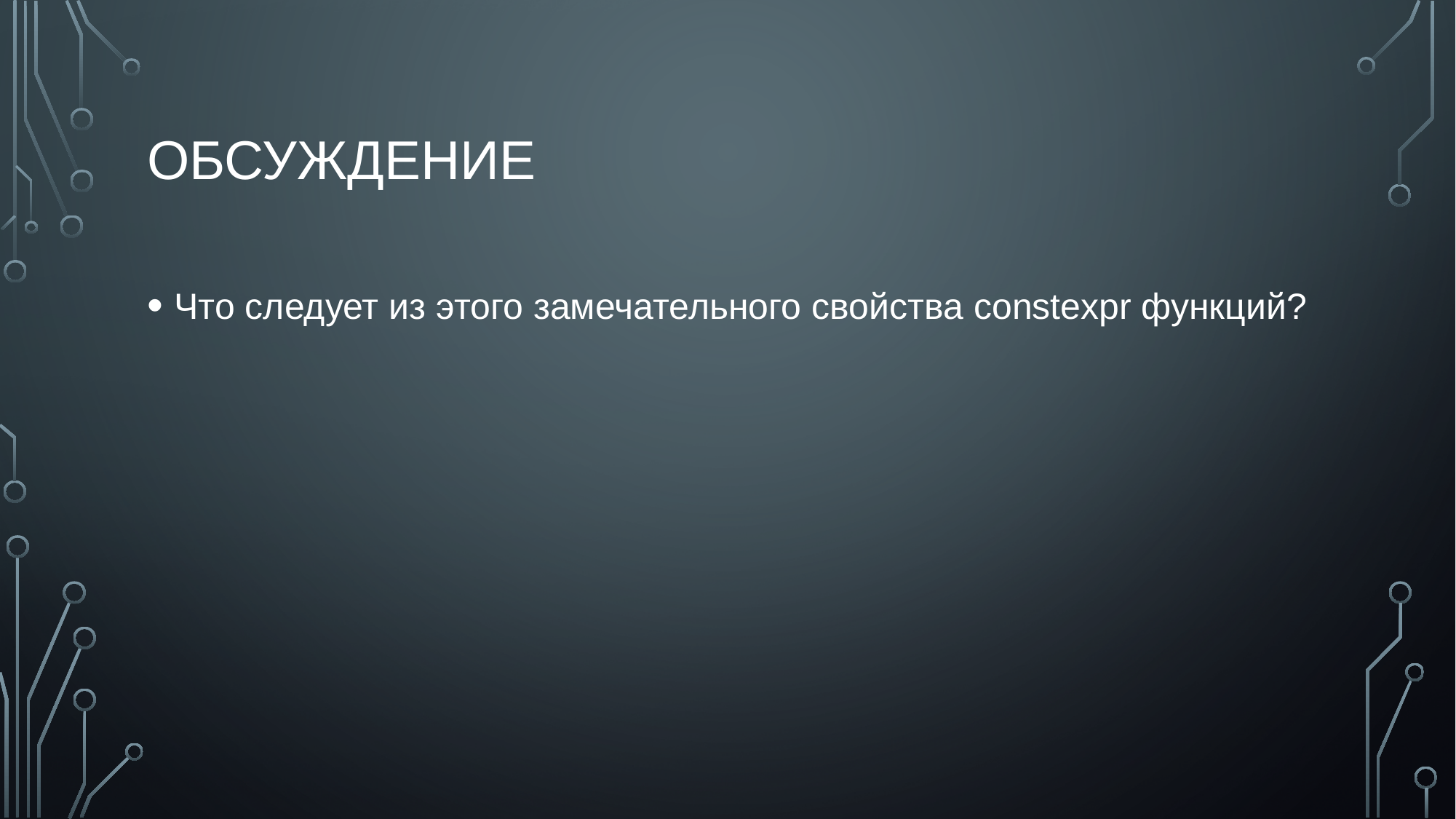

# обсуждение
Что следует из этого замечательного свойства constexpr функций?